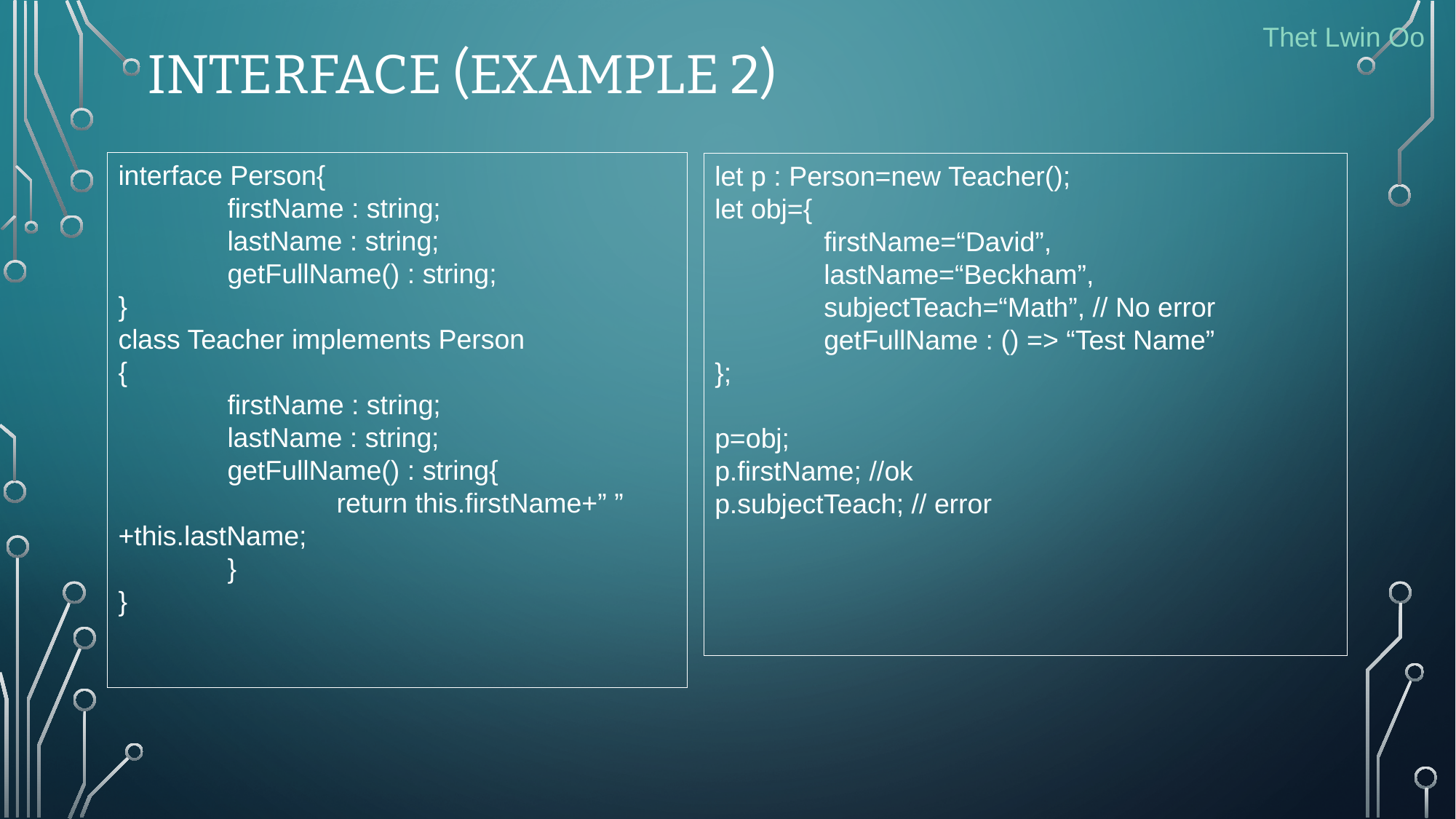

# Interface (Example 2)
Thet Lwin Oo
interface Person{
	firstName : string;
	lastName : string;
	getFullName() : string;
}
class Teacher implements Person
{
	firstName : string;
	lastName : string;
	getFullName() : string{
		return this.firstName+” ” +this.lastName;
	}
}

let p : Person=new Teacher();
let obj={
	firstName=“David”,
	lastName=“Beckham”,
	subjectTeach=“Math”, // No error
	getFullName : () => “Test Name”
};

p=obj;
p.firstName; //ok
p.subjectTeach; // error